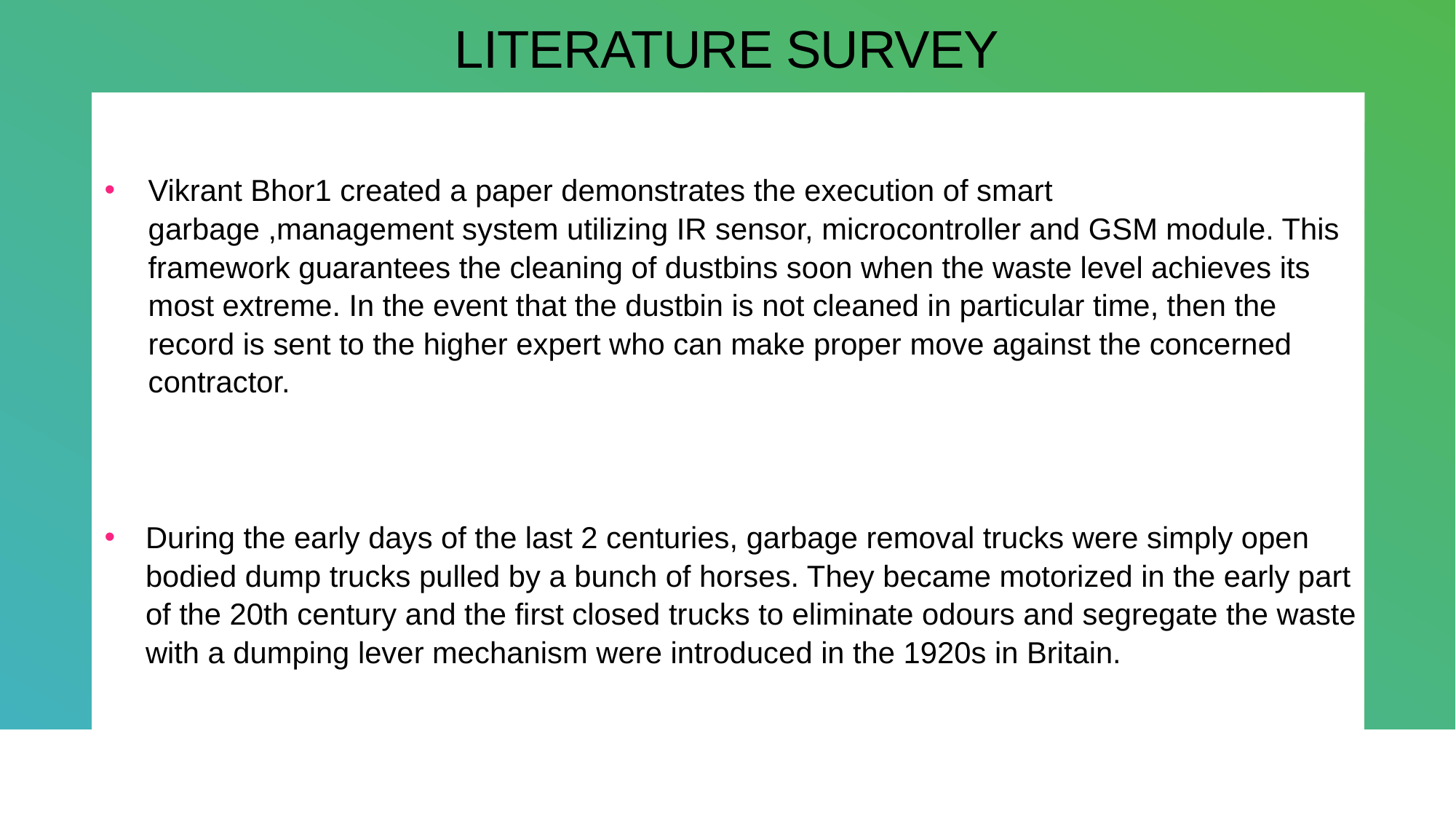

# LITERATURE SURVEY
Vikrant Bhor1 created a paper demonstrates the execution of smart garbage ,management system utilizing IR sensor, microcontroller and GSM module. This framework guarantees the cleaning of dustbins soon when the waste level achieves its most extreme. In the event that the dustbin is not cleaned in particular time, then the record is sent to the higher expert who can make proper move against the concerned contractor.

During the early days of the last 2 centuries, garbage removal trucks were simply open bodied dump trucks pulled by a bunch of horses. They became motorized in the early part of the 20th century and the first closed trucks to eliminate odours and segregate the waste with a dumping lever mechanism were introduced in the 1920s in Britain.